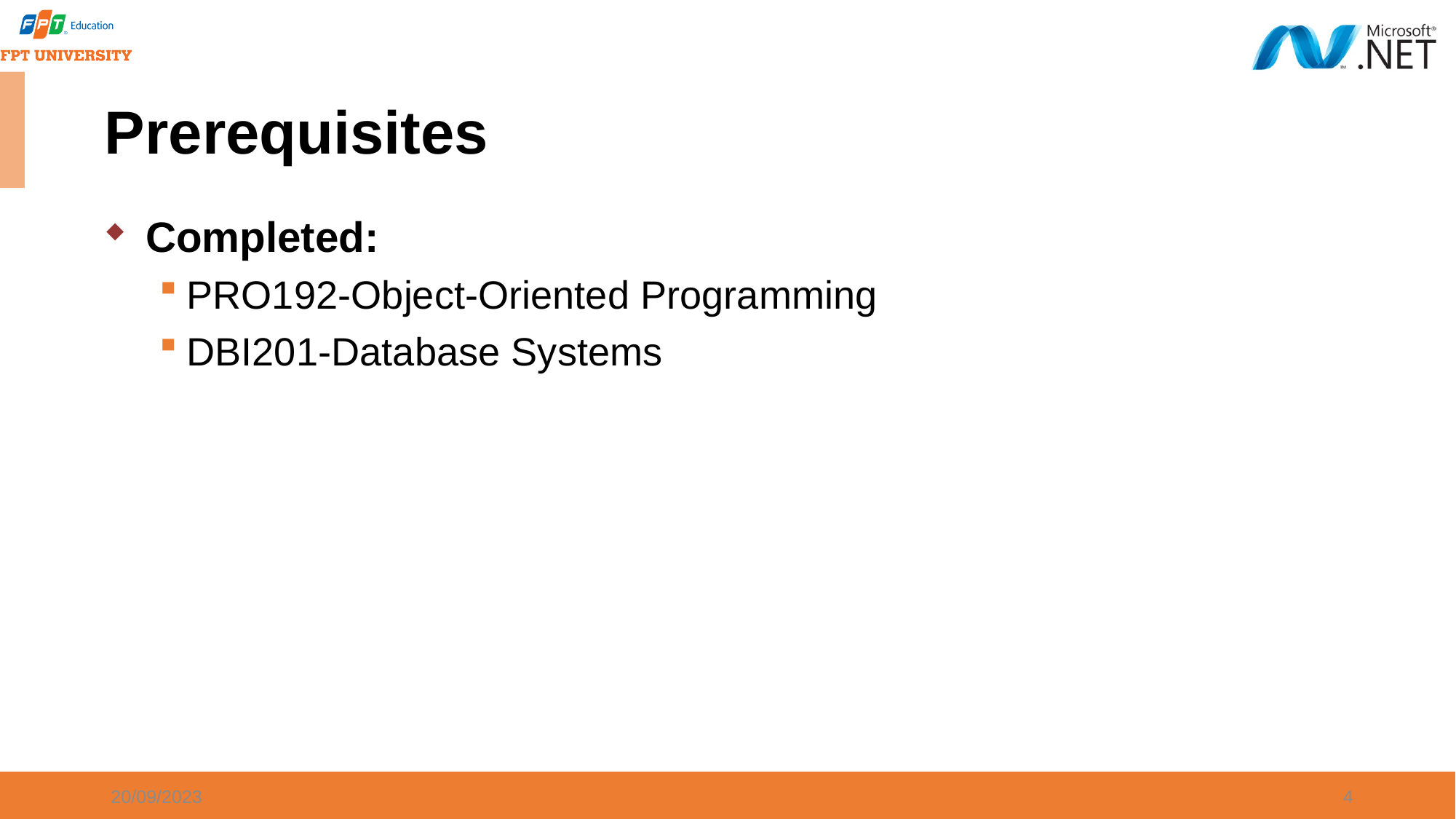

Prerequisites
Completed:
PRO192-Object-Oriented Programming
DBI201-Database Systems
20/09/2023
4